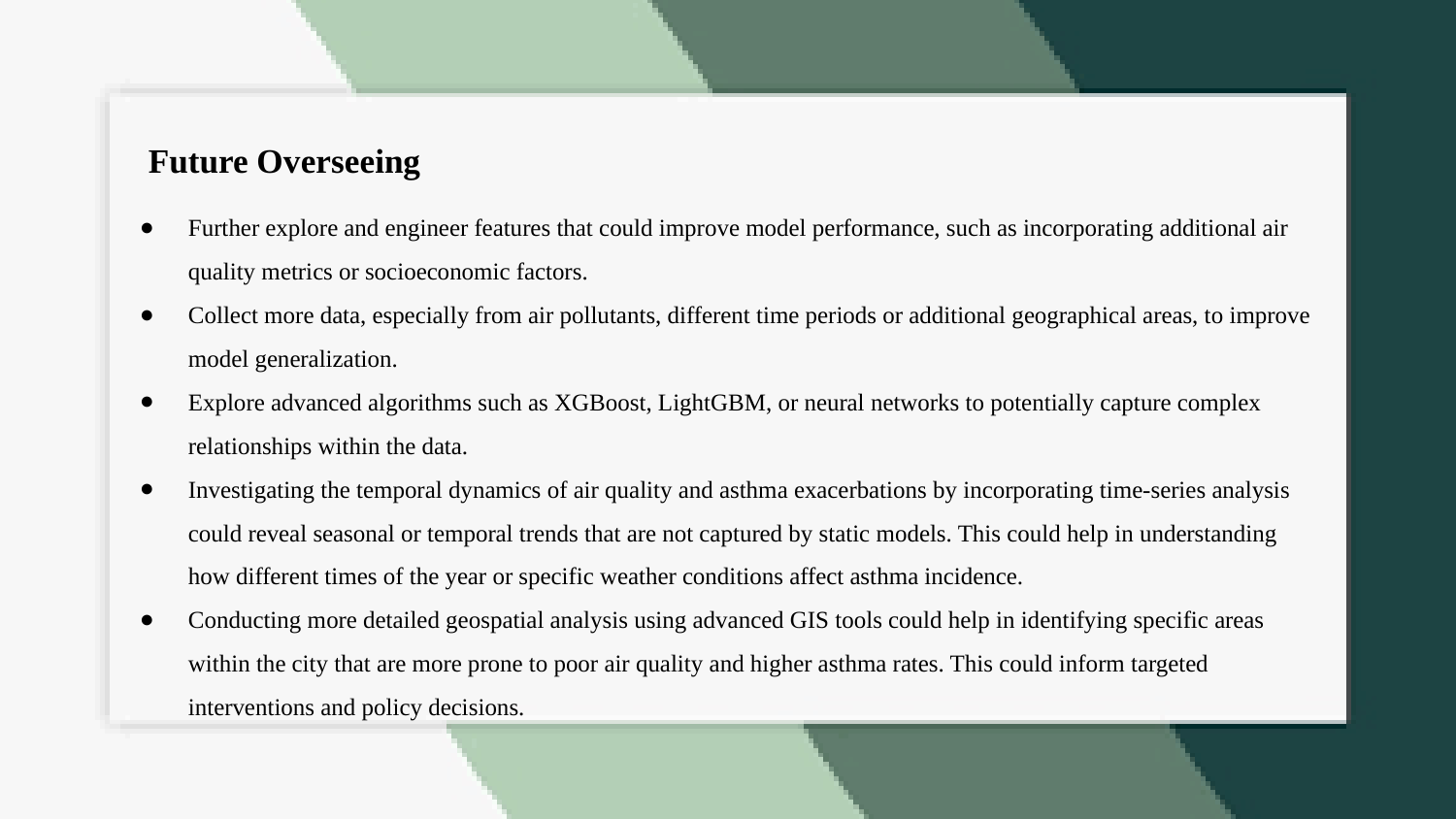

# Future Overseeing
Further explore and engineer features that could improve model performance, such as incorporating additional air quality metrics or socioeconomic factors.
Collect more data, especially from air pollutants, different time periods or additional geographical areas, to improve model generalization.
Explore advanced algorithms such as XGBoost, LightGBM, or neural networks to potentially capture complex relationships within the data.
Investigating the temporal dynamics of air quality and asthma exacerbations by incorporating time-series analysis could reveal seasonal or temporal trends that are not captured by static models. This could help in understanding how different times of the year or specific weather conditions affect asthma incidence.
Conducting more detailed geospatial analysis using advanced GIS tools could help in identifying specific areas within the city that are more prone to poor air quality and higher asthma rates. This could inform targeted interventions and policy decisions.